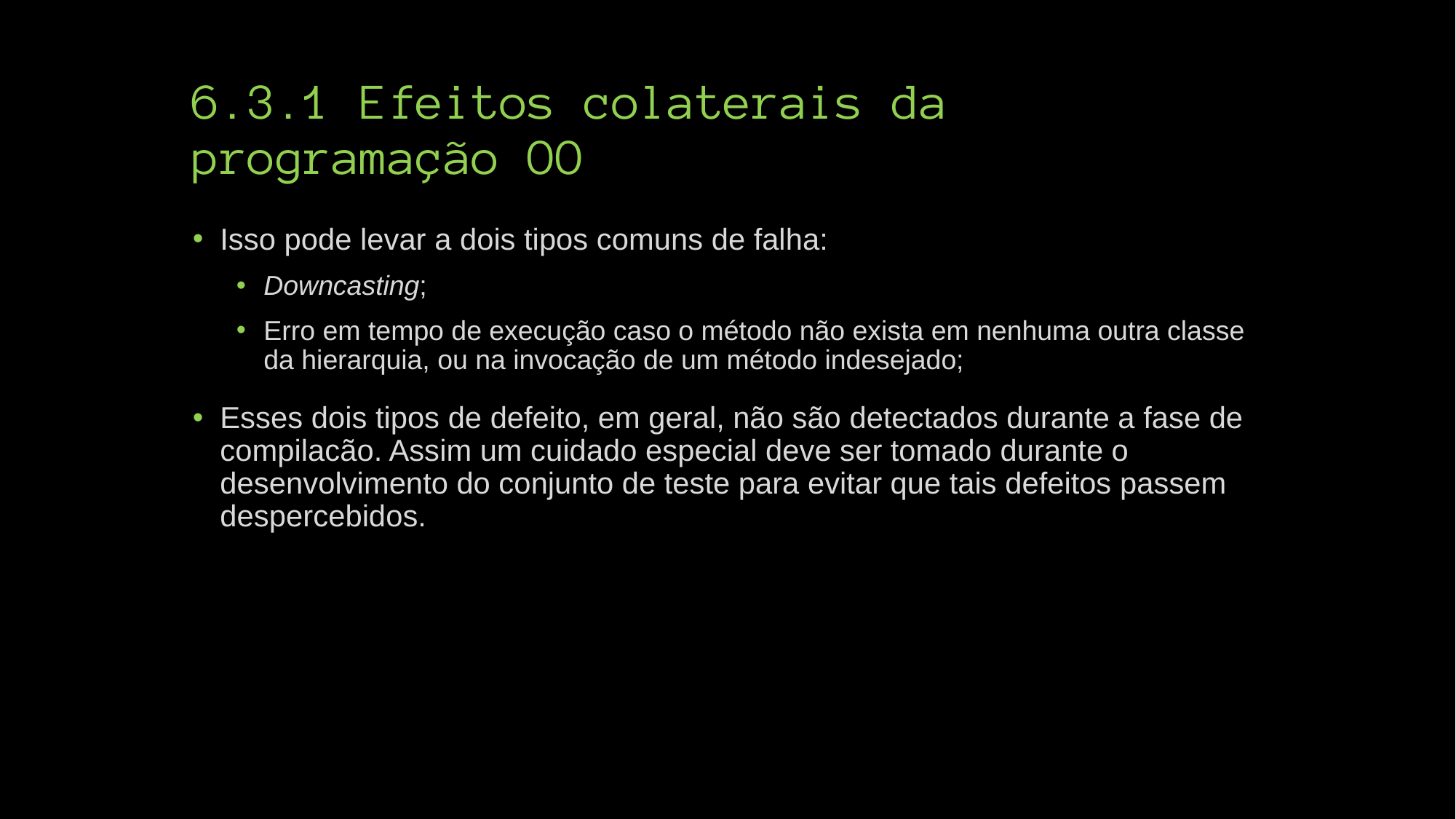

# 6.3.1 Efeitos colaterais da programação OO
Isso pode levar a dois tipos comuns de falha:
Downcasting;
Erro em tempo de execução caso o método não exista em nenhuma outra classe da hierarquia, ou na invocação de um método indesejado;
Esses dois tipos de defeito, em geral, não são detectados durante a fase de compilacão. Assim um cuidado especial deve ser tomado durante o desenvolvimento do conjunto de teste para evitar que tais defeitos passem despercebidos.